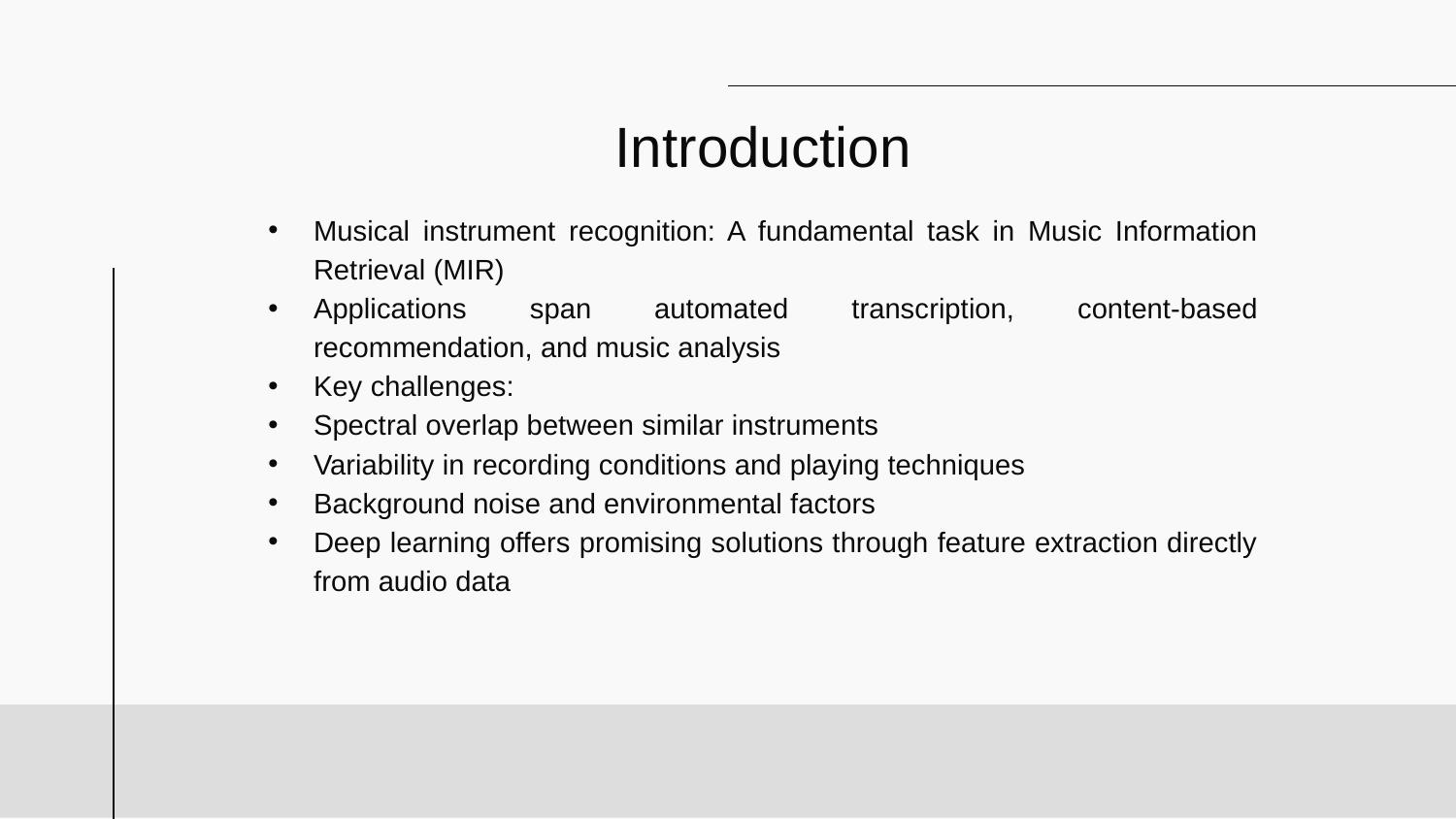

# Introduction
Musical instrument recognition: A fundamental task in Music Information Retrieval (MIR)
Applications span automated transcription, content-based recommendation, and music analysis
Key challenges:
Spectral overlap between similar instruments
Variability in recording conditions and playing techniques
Background noise and environmental factors
Deep learning offers promising solutions through feature extraction directly from audio data